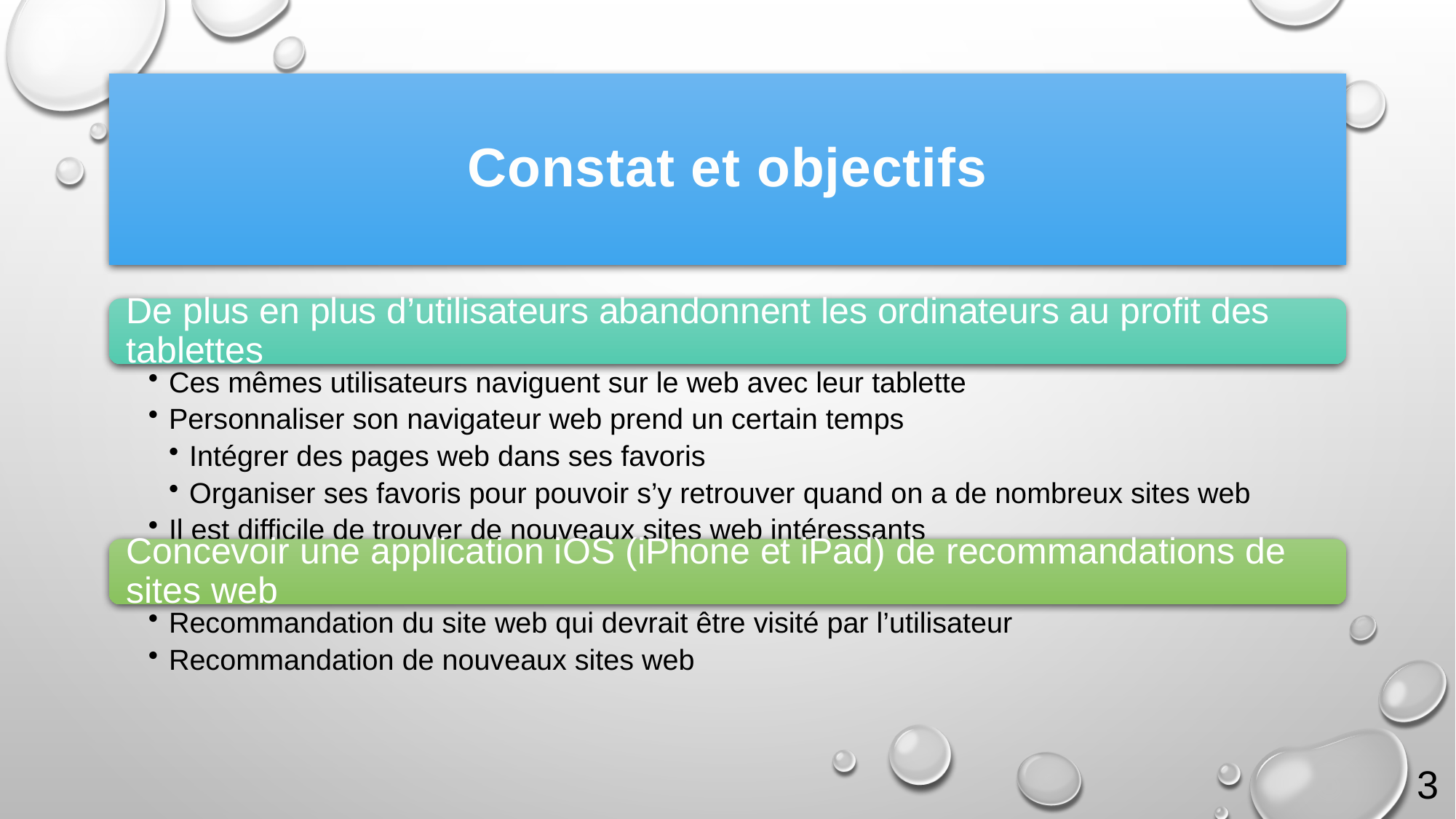

# Constat et objectifs
De plus en plus d’utilisateurs abandonnent les ordinateurs au profit des tablettes
Ces mêmes utilisateurs naviguent sur le web avec leur tablette
Personnaliser son navigateur web prend un certain temps
Intégrer des pages web dans ses favoris
Organiser ses favoris pour pouvoir s’y retrouver quand on a de nombreux sites web
Il est difficile de trouver de nouveaux sites web intéressants
Concevoir une application iOS (iPhone et iPad) de recommandations de sites web
Recommandation du site web qui devrait être visité par l’utilisateur
Recommandation de nouveaux sites web
3